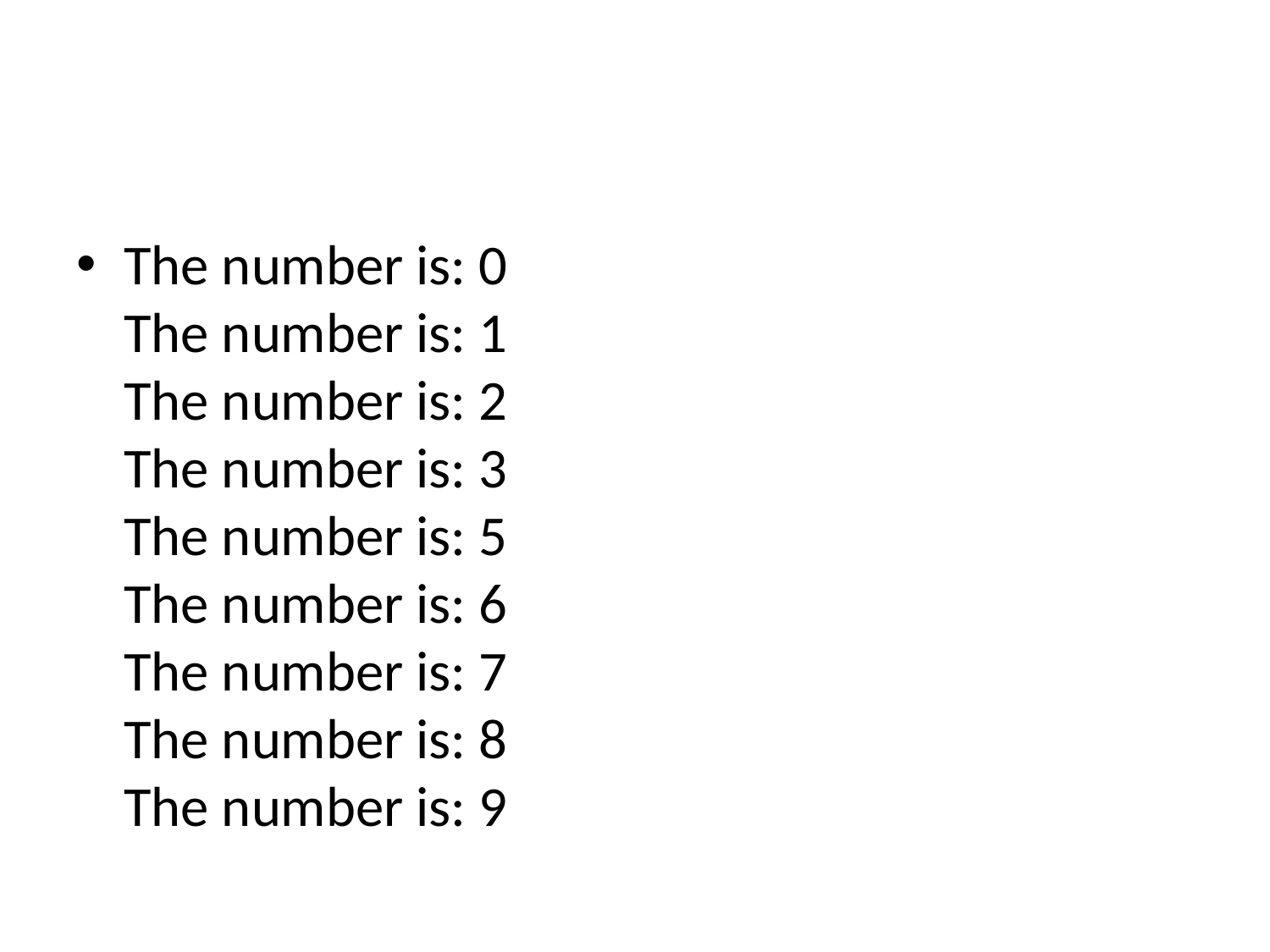

#
The number is: 0
The number is: 1
The number is: 2
The number is: 3
The number is: 5
The number is: 6
The number is: 7
The number is: 8
The number is: 9